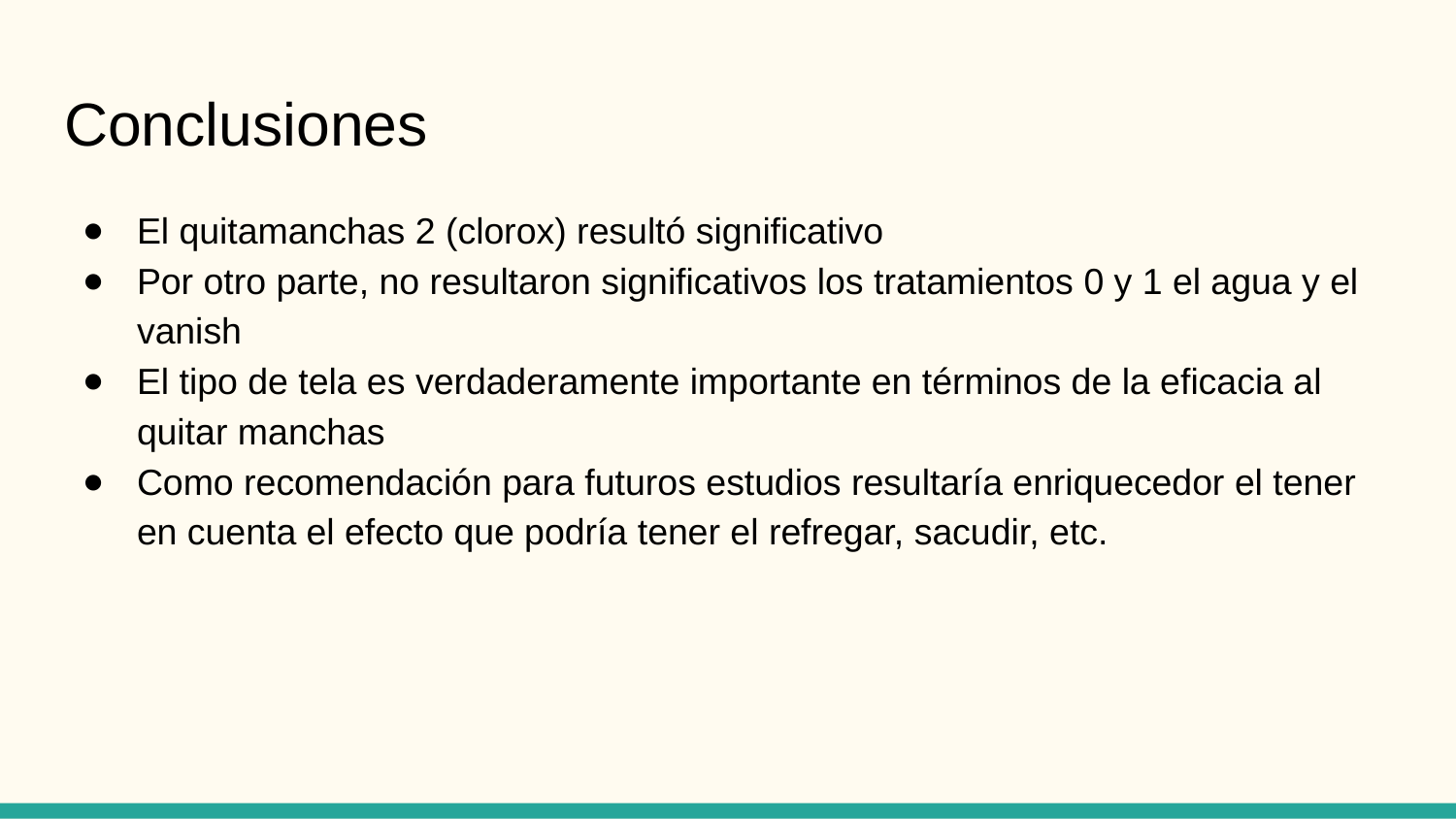

# Conclusiones
El quitamanchas 2 (clorox) resultó significativo
Por otro parte, no resultaron significativos los tratamientos 0 y 1 el agua y el vanish
El tipo de tela es verdaderamente importante en términos de la eficacia al quitar manchas
Como recomendación para futuros estudios resultaría enriquecedor el tener en cuenta el efecto que podría tener el refregar, sacudir, etc.